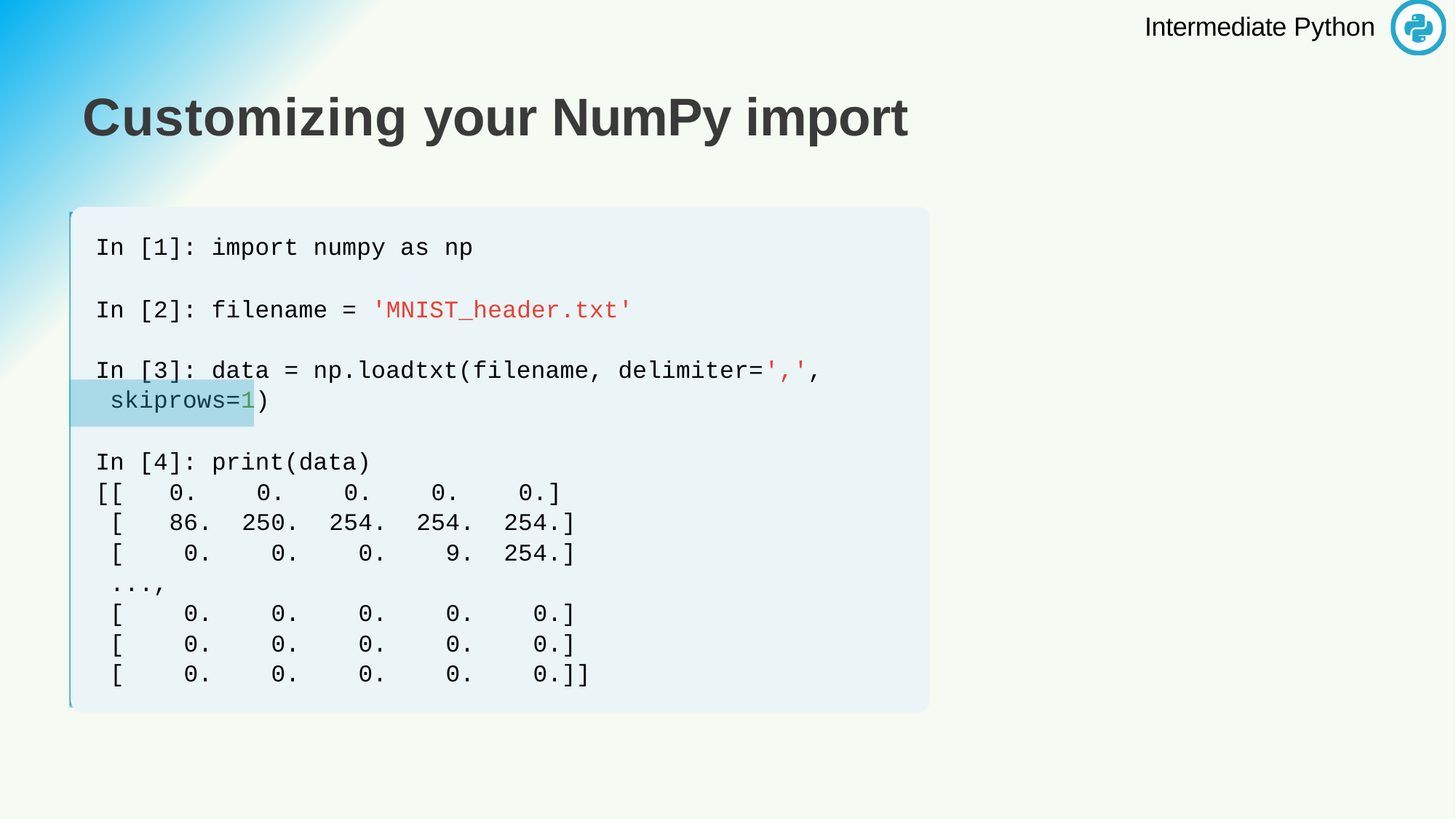

Customizing your NumPy import

In [1]: import numpy as np

In [2]: filename = 'MNIST_header.txt'
In [3]: data = np.loadtxt(filename, delimiter=',',  skiprows=1)

In [4]: print(data)
[[	0.	0.	0.	0.	0.]
[	86.	250.	254.	254.	254.]
[	0.	0.	0.	9.	254.]
...,
[	0.	0.	0.	0.	0.]
[	0.	0.	0.	0.	0.]
[	0.	0.	0.	0.	0.]]